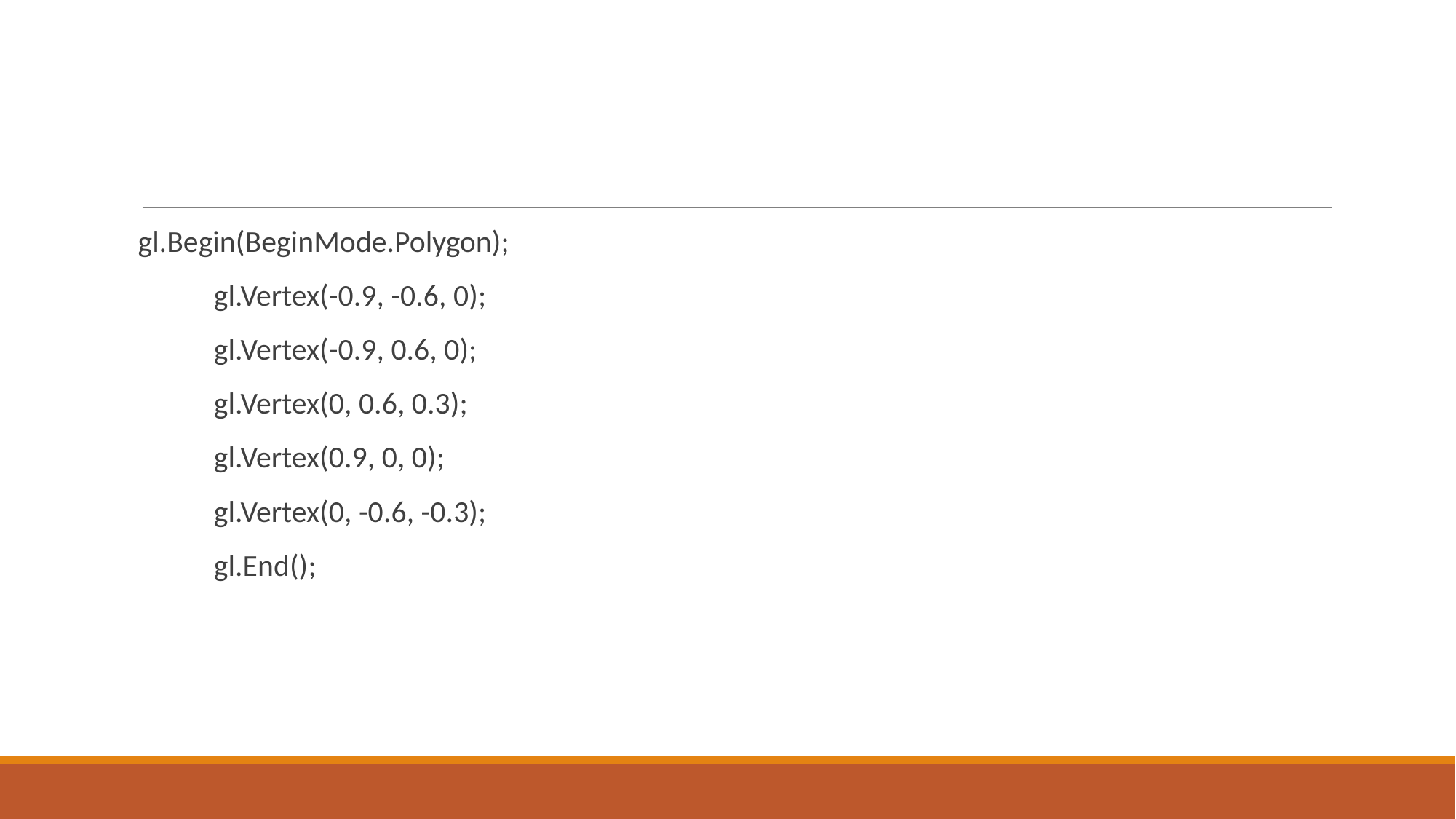

#
 gl.Begin(BeginMode.Polygon);
            gl.Vertex(-0.9, -0.6, 0);
            gl.Vertex(-0.9, 0.6, 0);
            gl.Vertex(0, 0.6, 0.3);
            gl.Vertex(0.9, 0, 0);
            gl.Vertex(0, -0.6, -0.3);
            gl.End();